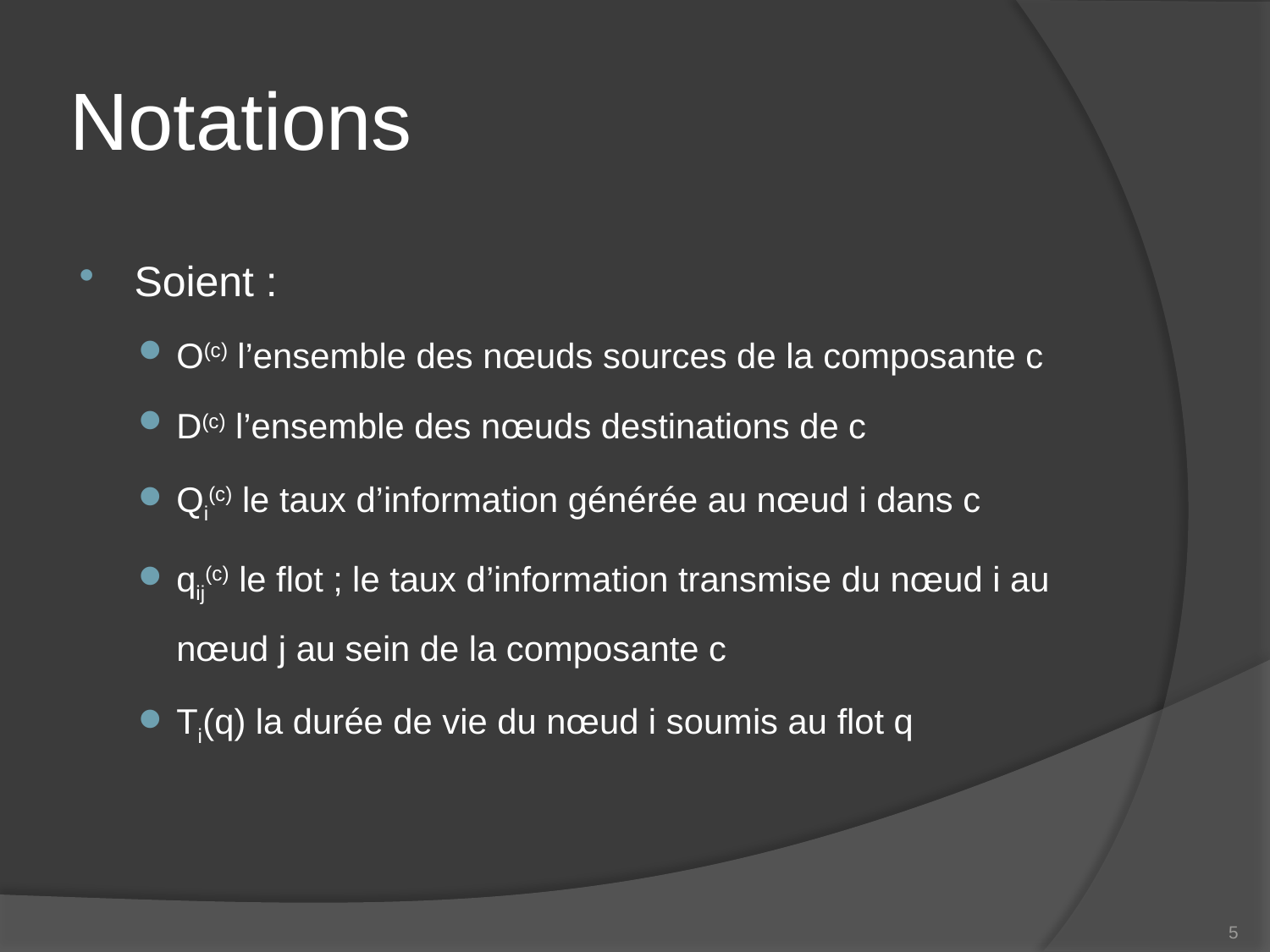

# Notations
Soient :
O(c) l’ensemble des nœuds sources de la composante c
D(c) l’ensemble des nœuds destinations de c
Qi(c) le taux d’information générée au nœud i dans c
qij(c) le flot ; le taux d’information transmise du nœud i au nœud j au sein de la composante c
Ti(q) la durée de vie du nœud i soumis au flot q

5